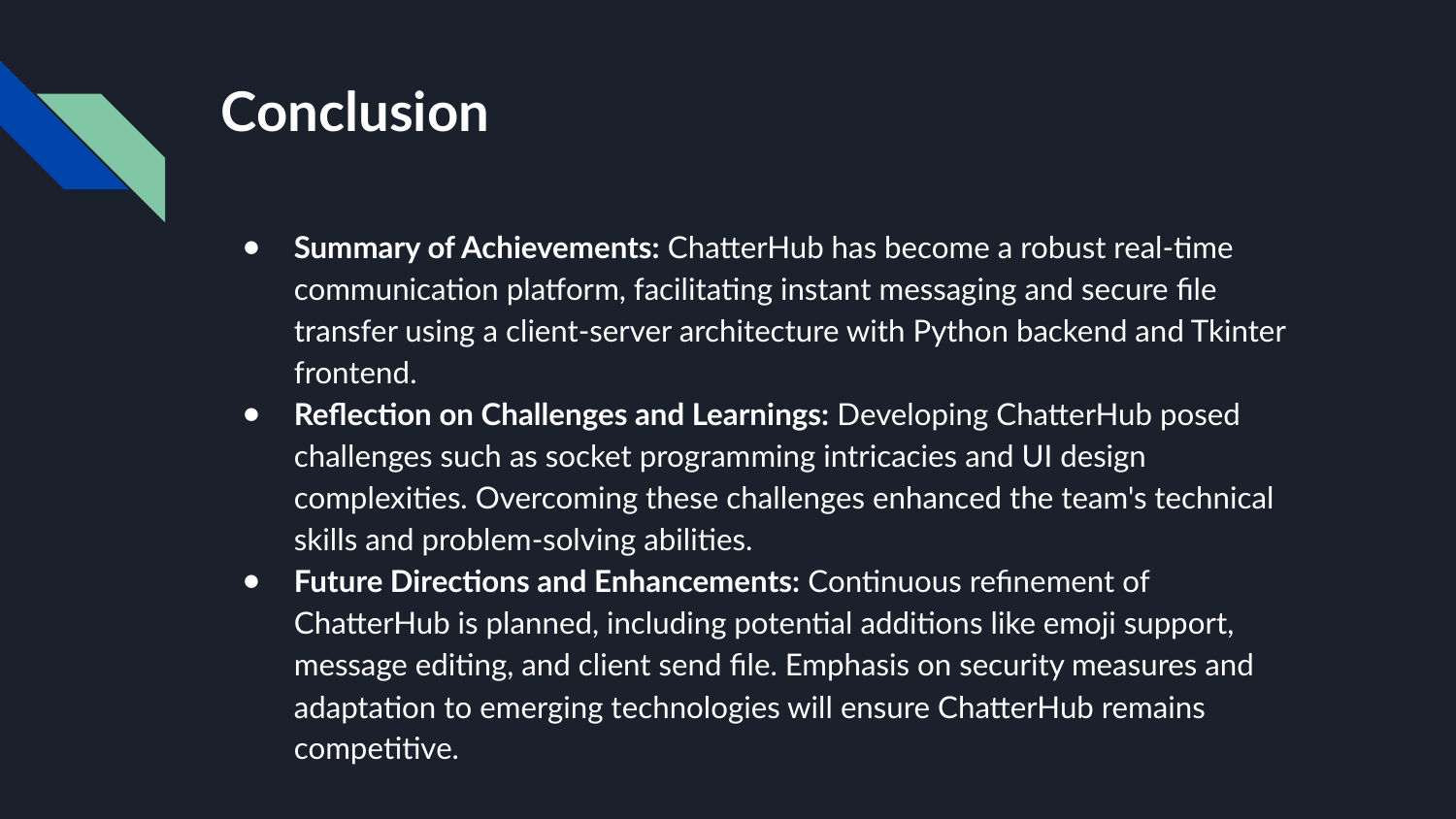

# Conclusion
Summary of Achievements: ChatterHub has become a robust real-time communication platform, facilitating instant messaging and secure file transfer using a client-server architecture with Python backend and Tkinter frontend.
Reflection on Challenges and Learnings: Developing ChatterHub posed challenges such as socket programming intricacies and UI design complexities. Overcoming these challenges enhanced the team's technical skills and problem-solving abilities.
Future Directions and Enhancements: Continuous refinement of ChatterHub is planned, including potential additions like emoji support, message editing, and client send file. Emphasis on security measures and adaptation to emerging technologies will ensure ChatterHub remains competitive.